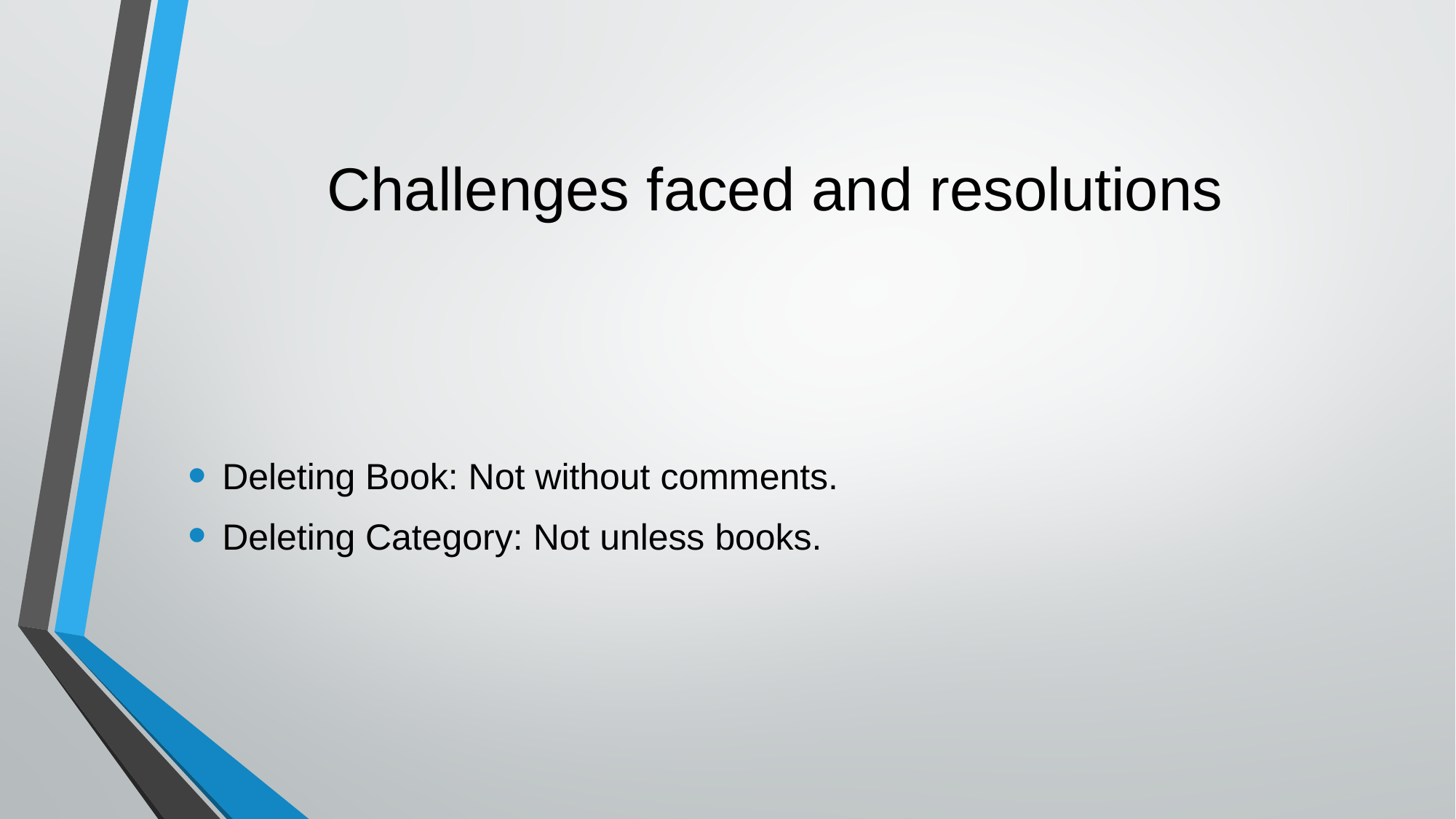

# Challenges faced and resolutions
Deleting Book: Not without comments.
Deleting Category: Not unless books.